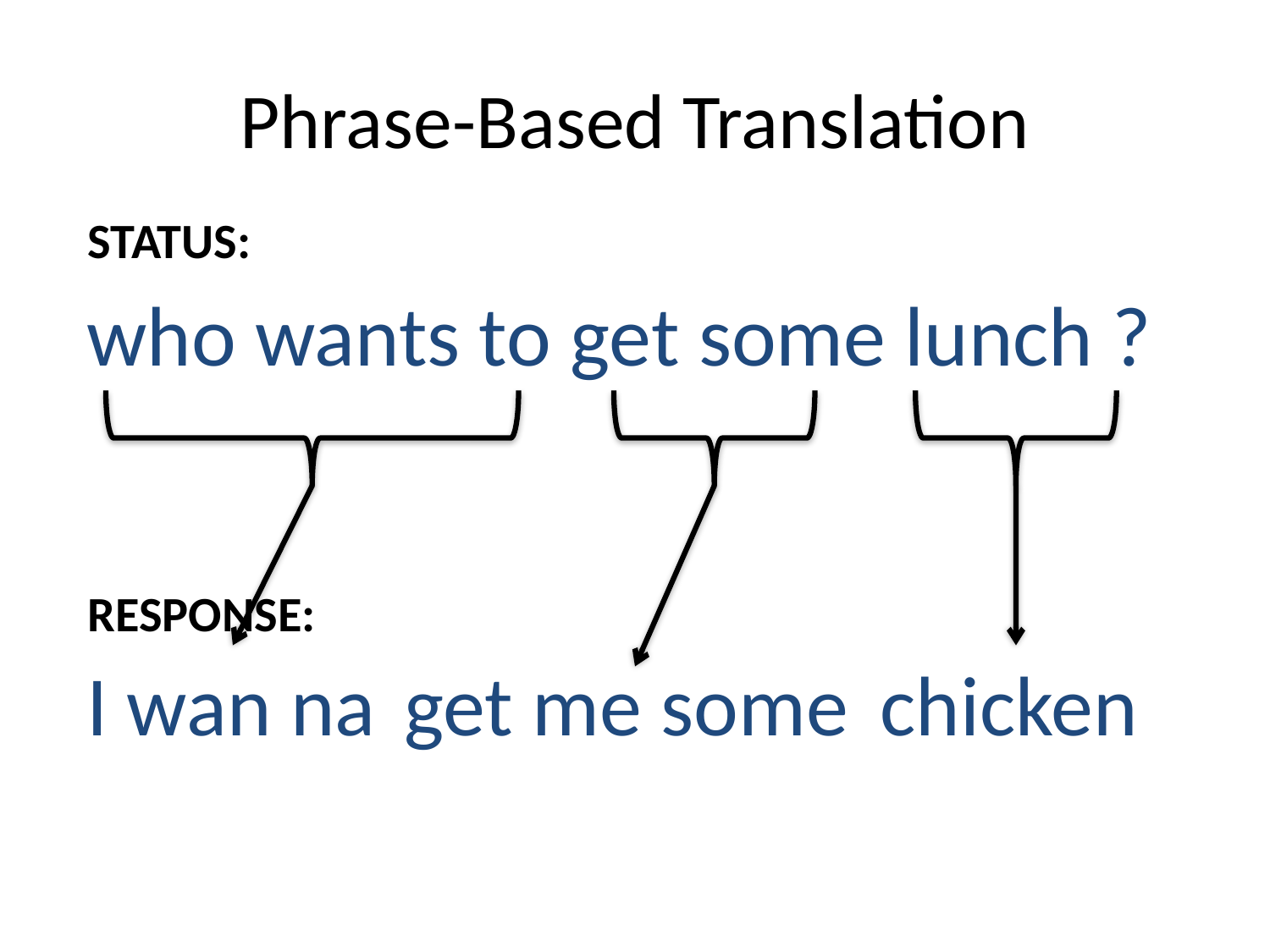

# Phrase-Based Translation
STATUS:
who wants to get some lunch ?

I wan na

get me some

chicken
RESPONSE: